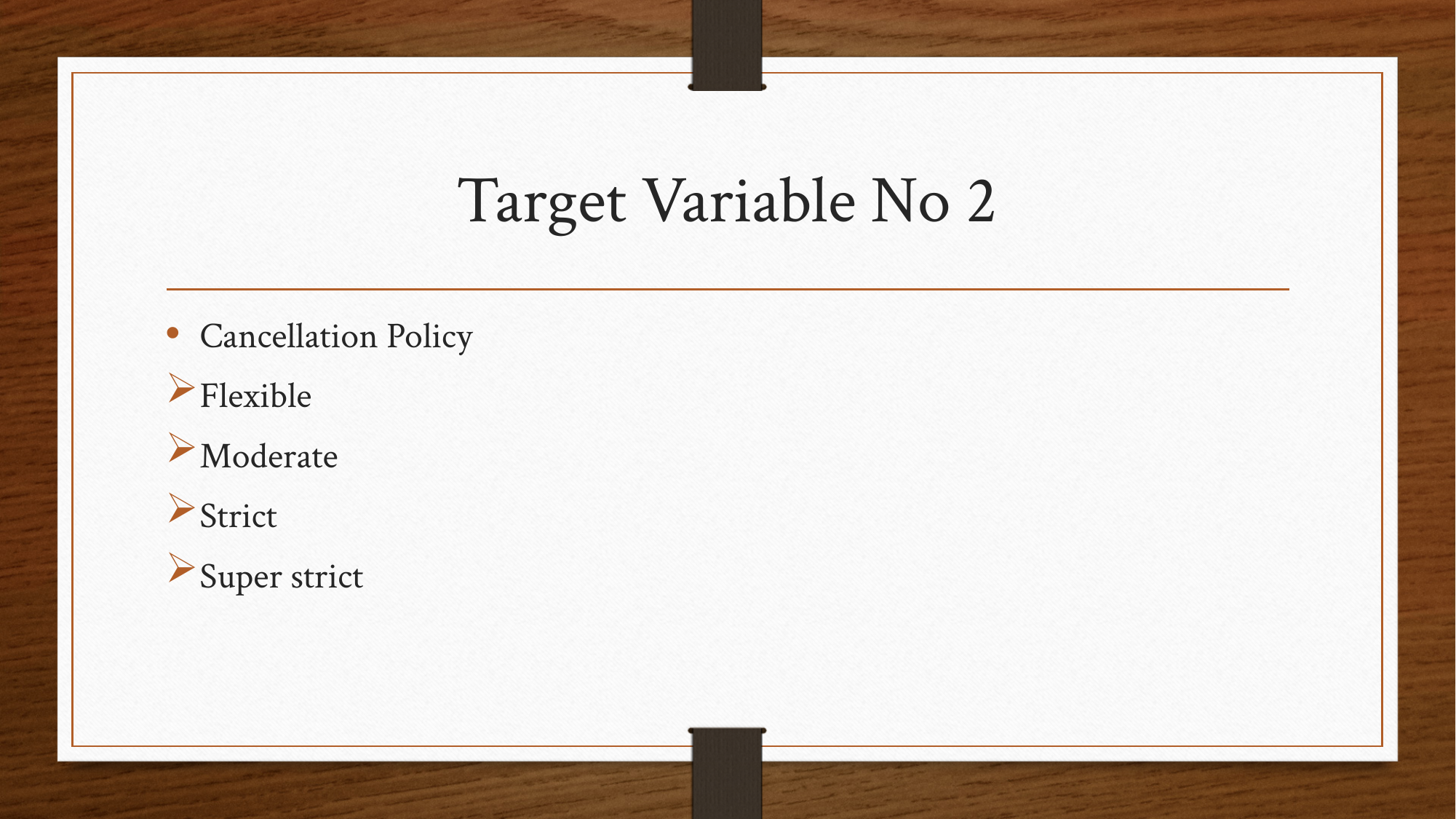

# Target Variable No 2
Cancellation Policy
Flexible
Moderate
Strict
Super strict